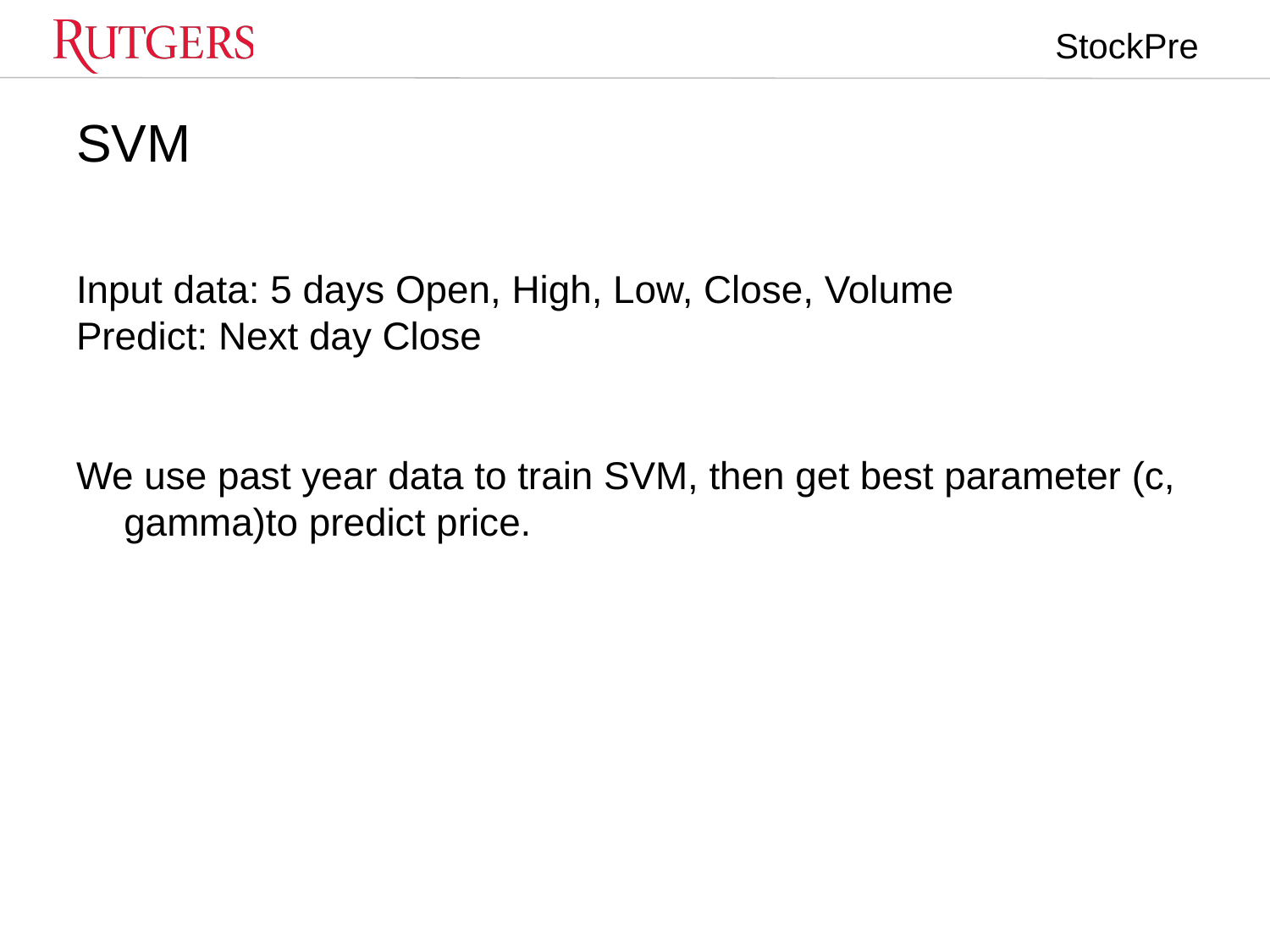

# SVM

Input data: 5 days Open, High, Low, Close, Volume
Predict: Next day Close

We use past year data to train SVM, then get best parameter (c, gamma)to predict price.